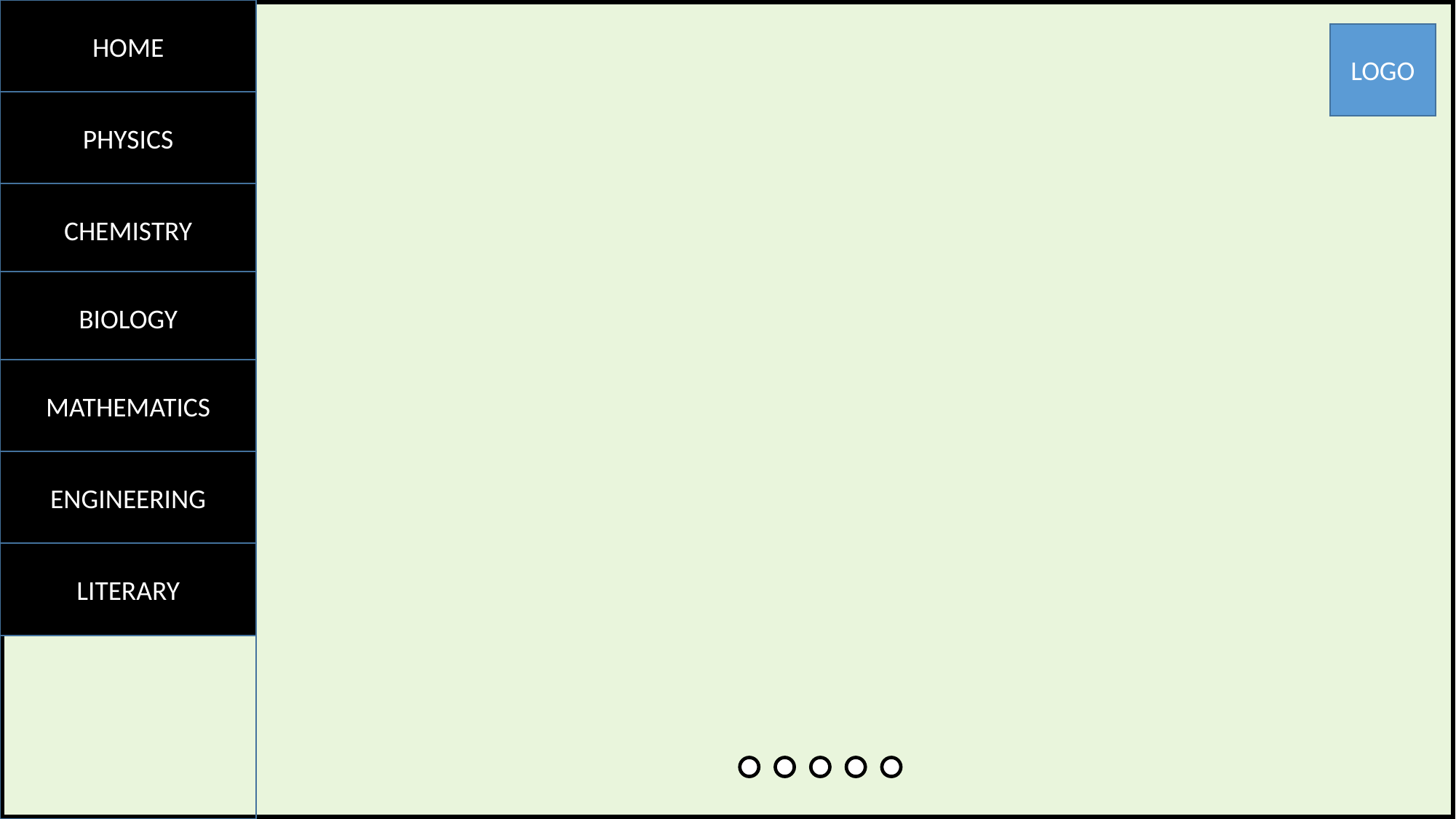

HOME
PHYSICS
CHEMISTRY
BIOLOGY
MATHEMATICS
ENGINEERING
LITERARY
LOGO